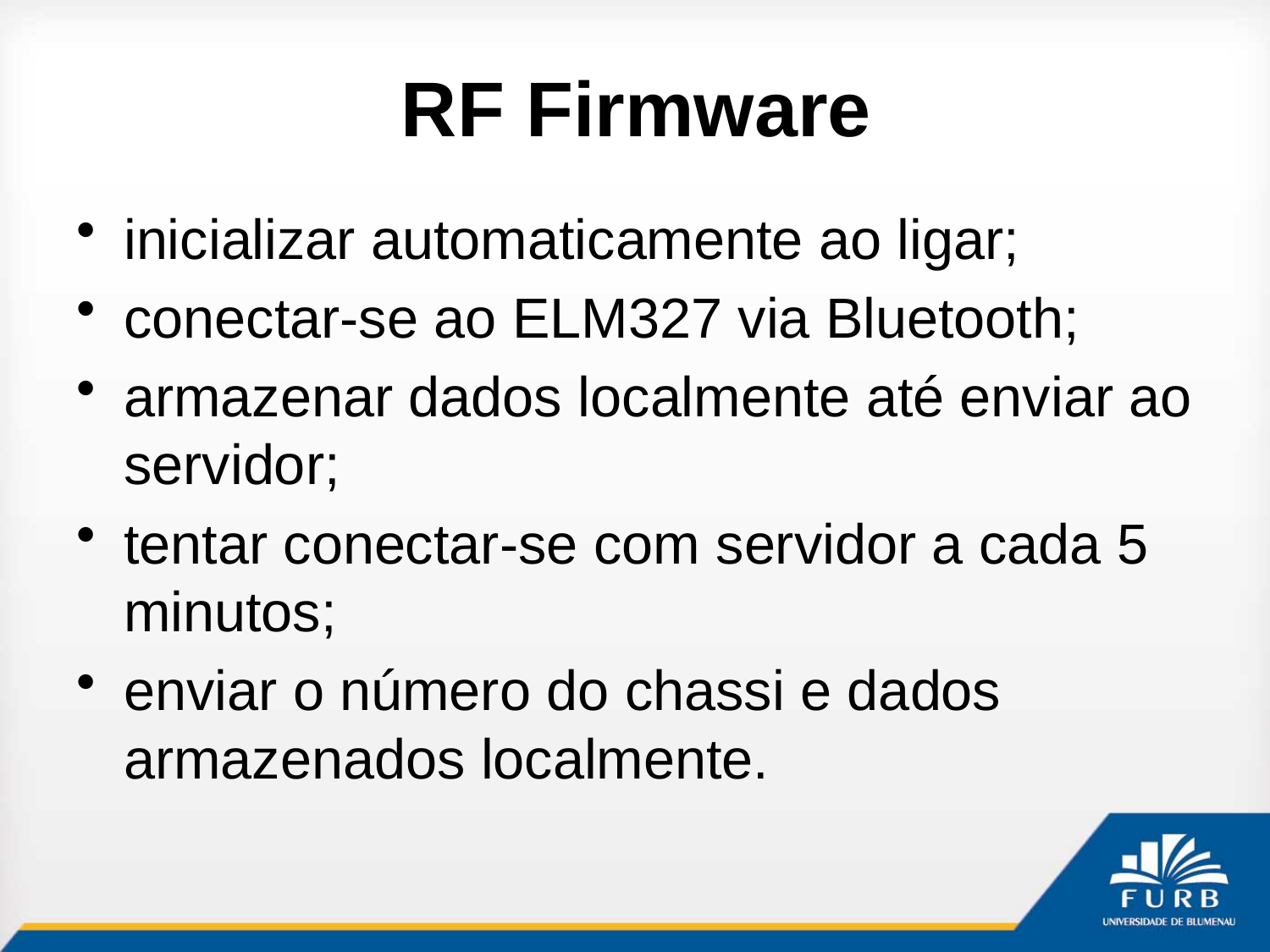

# RF Firmware
inicializar automaticamente ao ligar;
conectar-se ao ELM327 via Bluetooth;
armazenar dados localmente até enviar ao servidor;
tentar conectar-se com servidor a cada 5 minutos;
enviar o número do chassi e dados armazenados localmente.